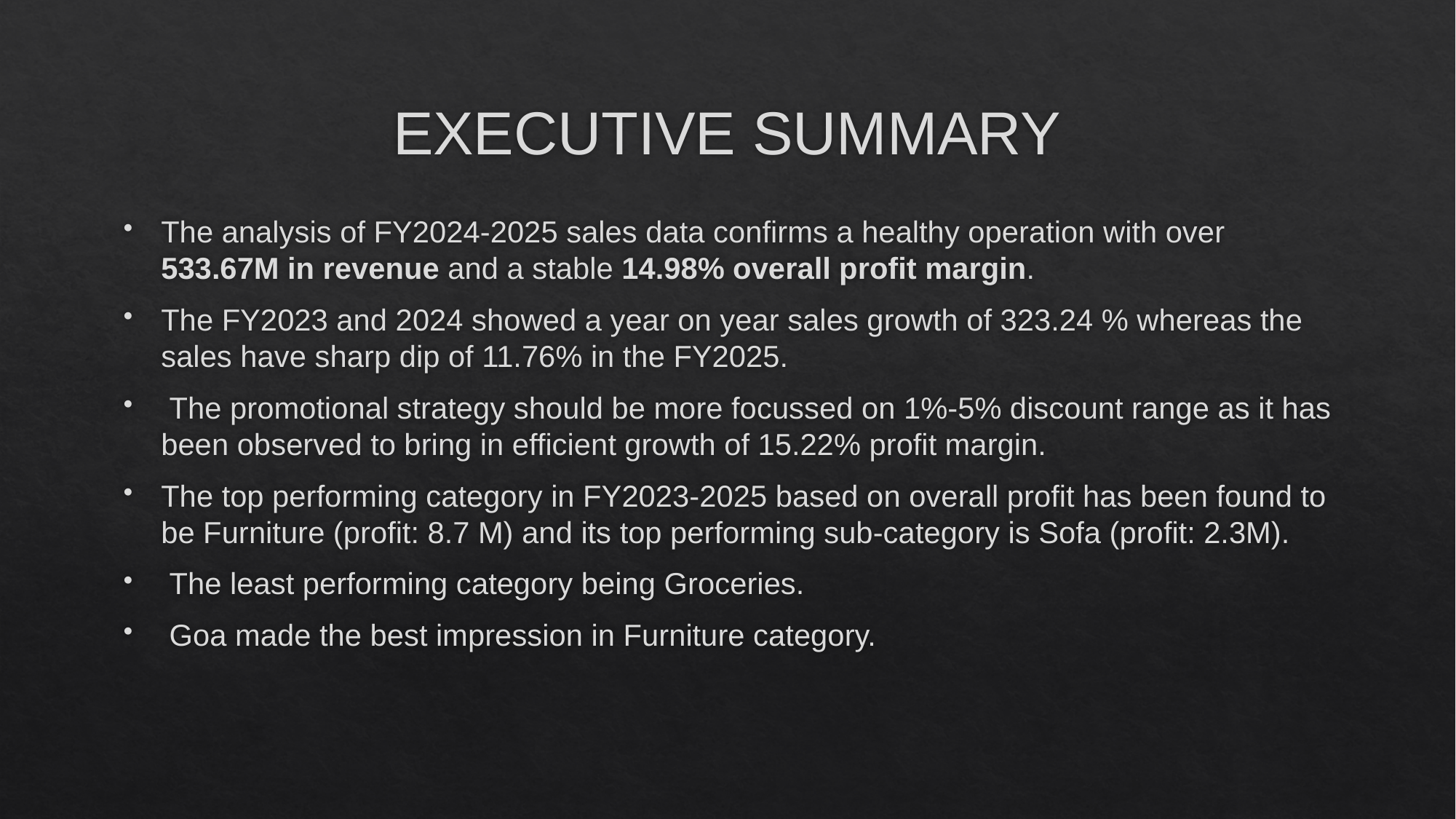

# EXECUTIVE SUMMARY
The analysis of FY2024-2025 sales data confirms a healthy operation with over 533.67M in revenue and a stable 14.98% overall profit margin.
The FY2023 and 2024 showed a year on year sales growth of 323.24 % whereas the sales have sharp dip of 11.76% in the FY2025.
 The promotional strategy should be more focussed on 1%-5% discount range as it has been observed to bring in efficient growth of 15.22% profit margin.
The top performing category in FY2023-2025 based on overall profit has been found to be Furniture (profit: 8.7 M) and its top performing sub-category is Sofa (profit: 2.3M).
 The least performing category being Groceries.
 Goa made the best impression in Furniture category.